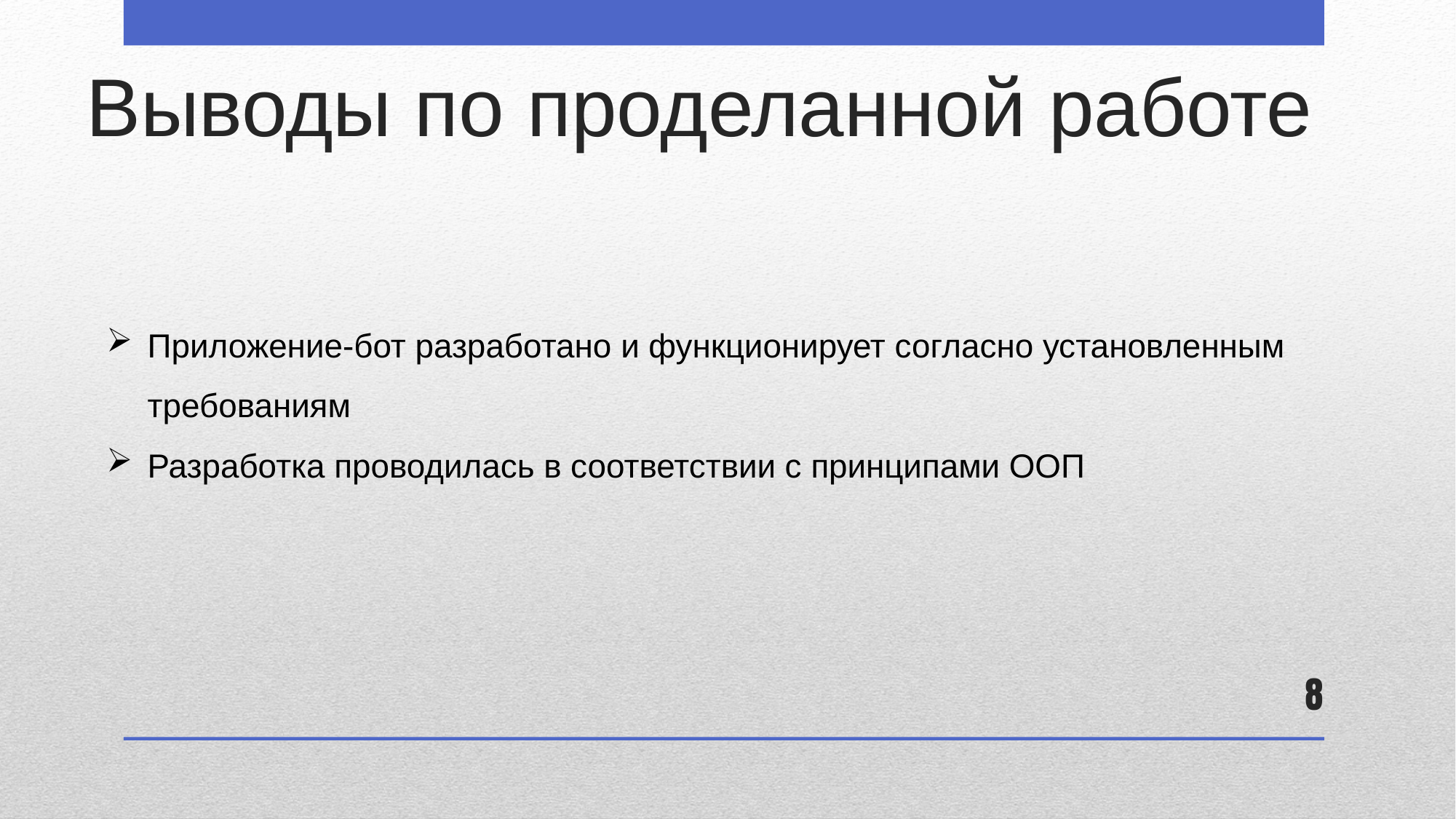

# Выводы по проделанной работе

Приложение-бот разработано и функционирует согласно установленным требованиям
Разработка проводилась в соответствии с принципами ООП

8